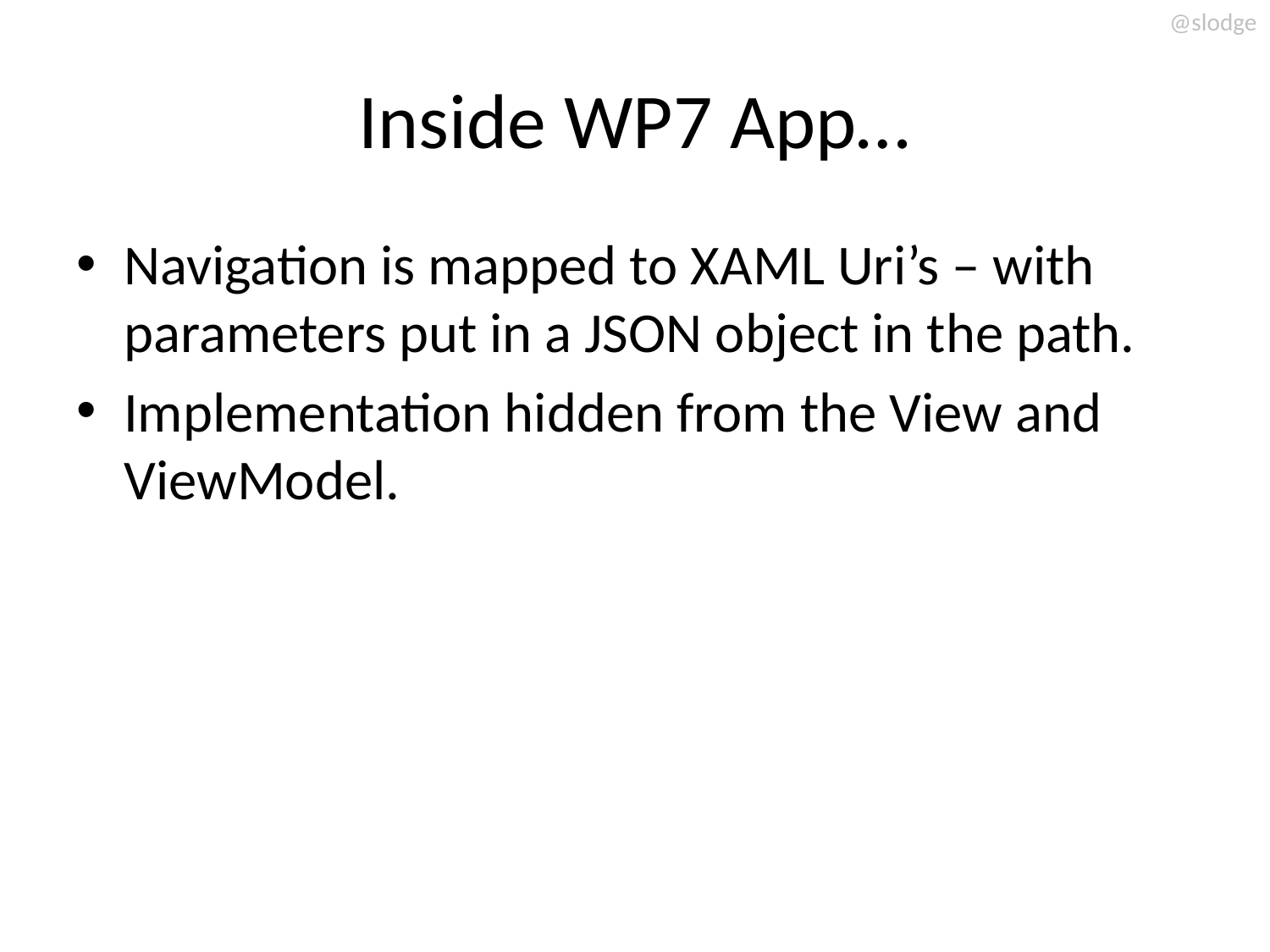

# Inside WP7 App…
Navigation is mapped to XAML Uri’s – with parameters put in a JSON object in the path.
Implementation hidden from the View and ViewModel.